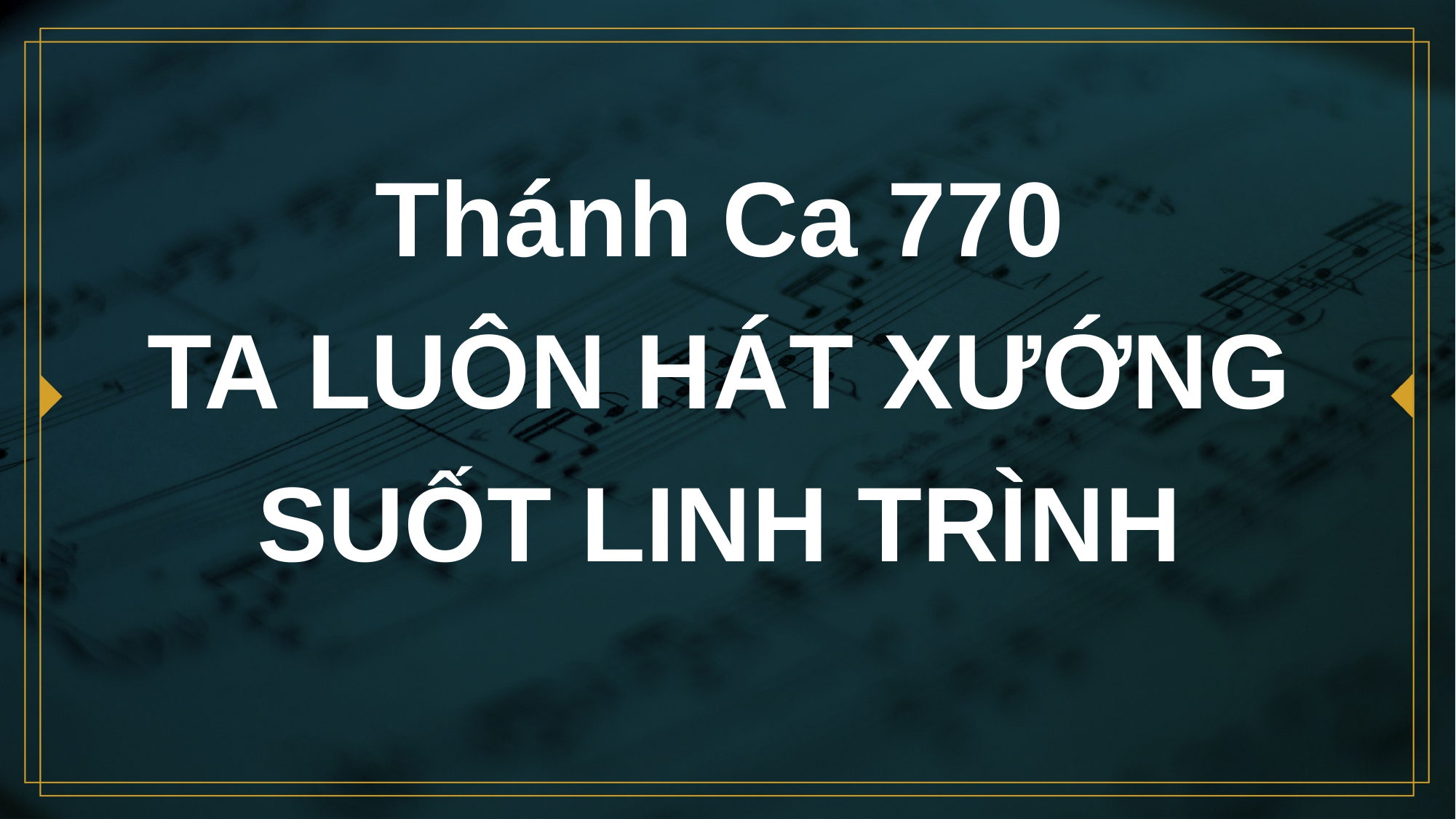

# Thánh Ca 770 TA LUÔN HÁT XƯỚNG SUỐT LINH TRÌNH